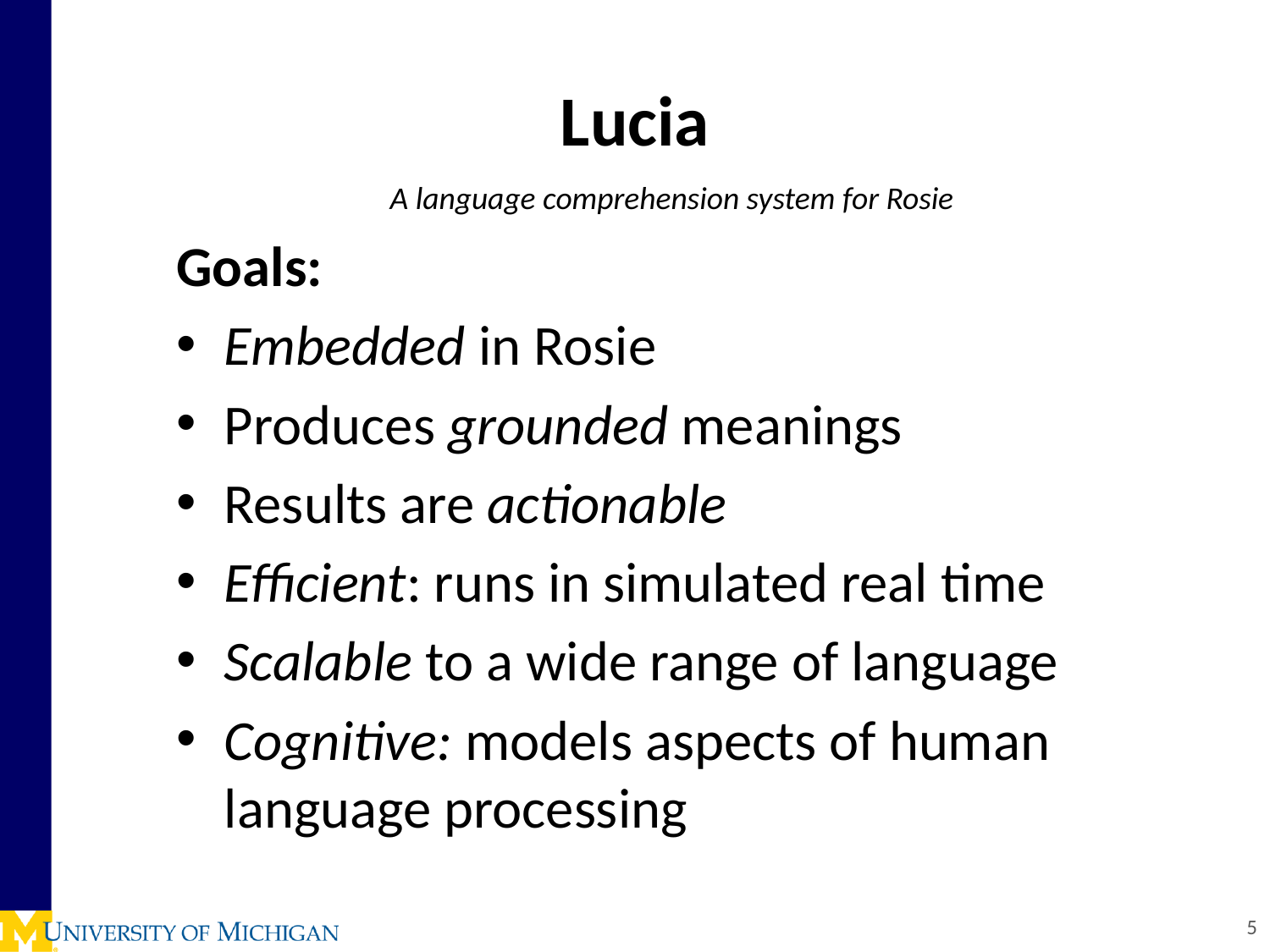

# Lucia
A language comprehension system for Rosie
Goals:
Embedded in Rosie
Produces grounded meanings
Results are actionable
Efficient: runs in simulated real time
Scalable to a wide range of language
Cognitive: models aspects of human language processing

5